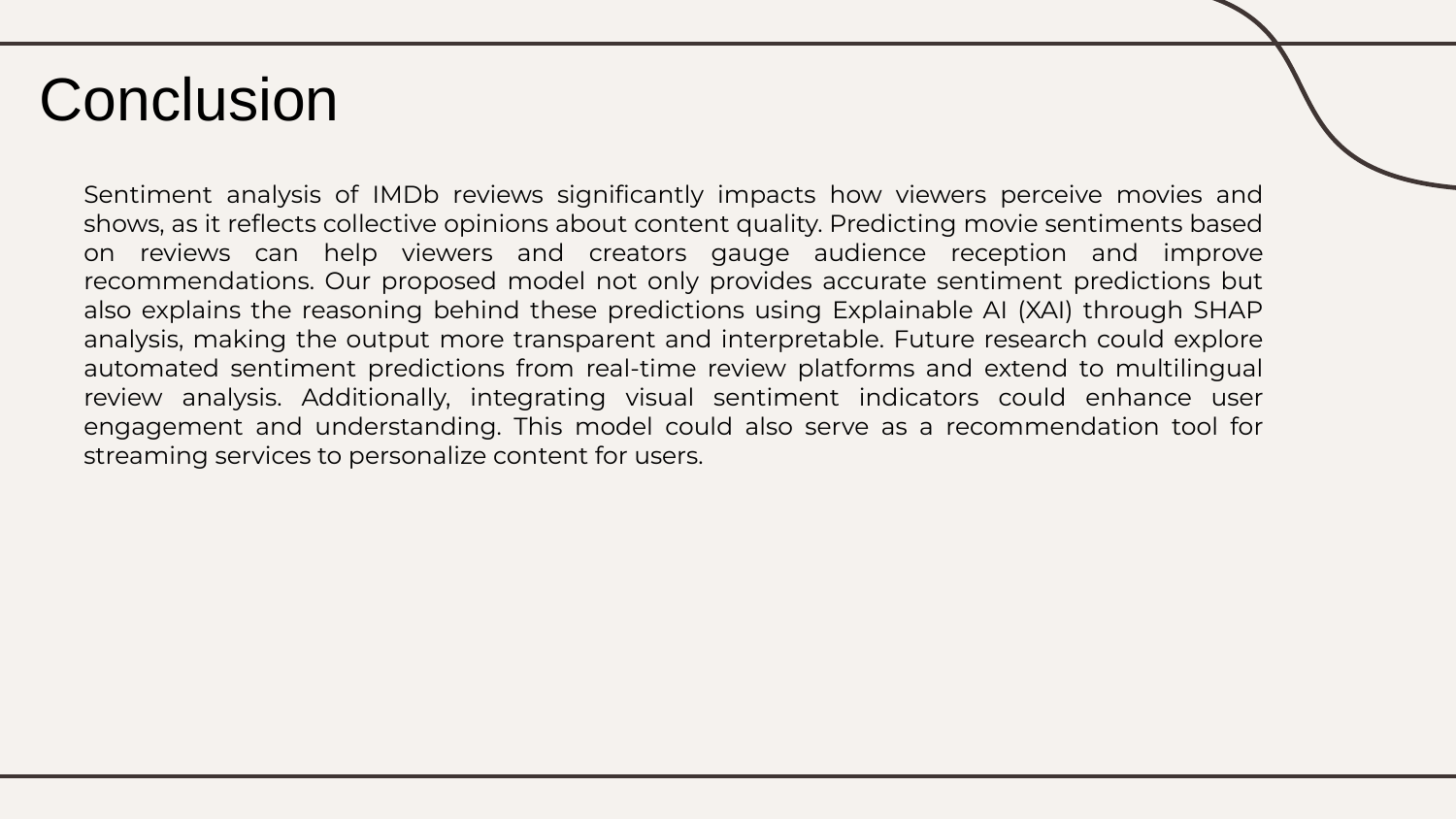

# Conclusion
Sentiment analysis of IMDb reviews significantly impacts how viewers perceive movies and shows, as it reflects collective opinions about content quality. Predicting movie sentiments based on reviews can help viewers and creators gauge audience reception and improve recommendations. Our proposed model not only provides accurate sentiment predictions but also explains the reasoning behind these predictions using Explainable AI (XAI) through SHAP analysis, making the output more transparent and interpretable. Future research could explore automated sentiment predictions from real-time review platforms and extend to multilingual review analysis. Additionally, integrating visual sentiment indicators could enhance user engagement and understanding. This model could also serve as a recommendation tool for streaming services to personalize content for users.